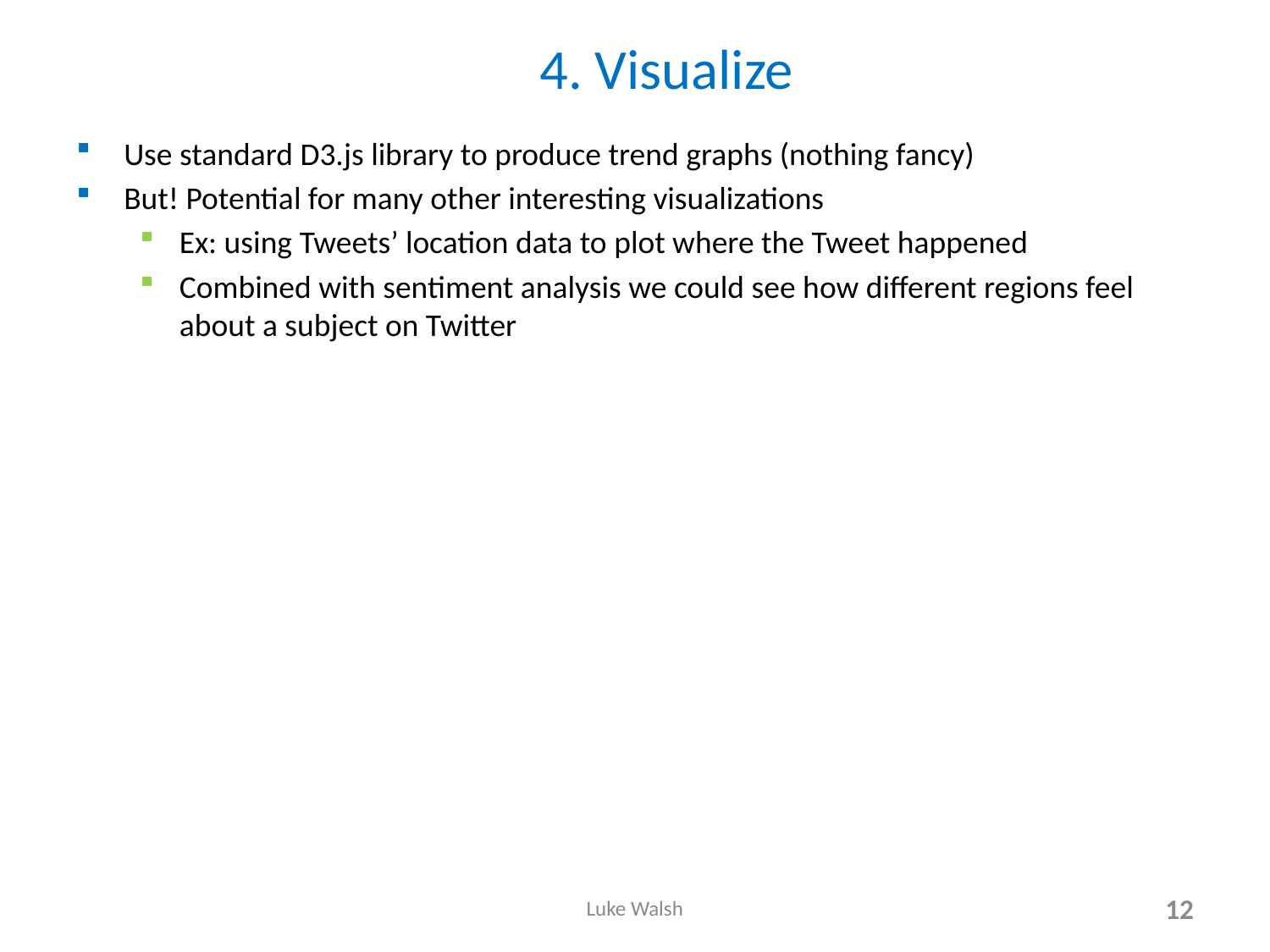

# 4. Visualize
Use standard D3.js library to produce trend graphs (nothing fancy)
But! Potential for many other interesting visualizations
Ex: using Tweets’ location data to plot where the Tweet happened
Combined with sentiment analysis we could see how different regions feel about a subject on Twitter

Luke Walsh
12